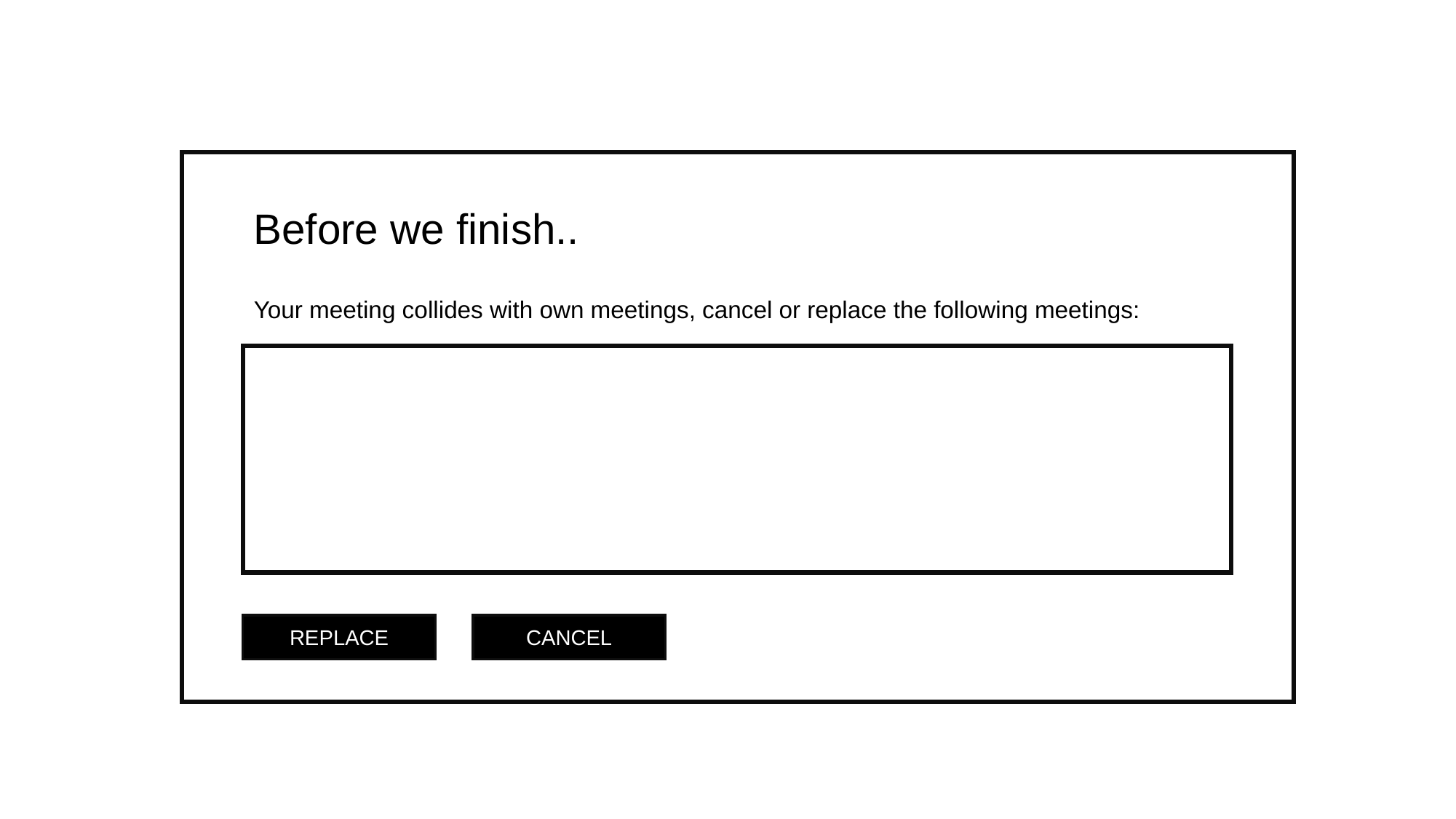

Before we finish..
Your meeting collides with own meetings, cancel or replace the following meetings:

REPLACE
CANCEL